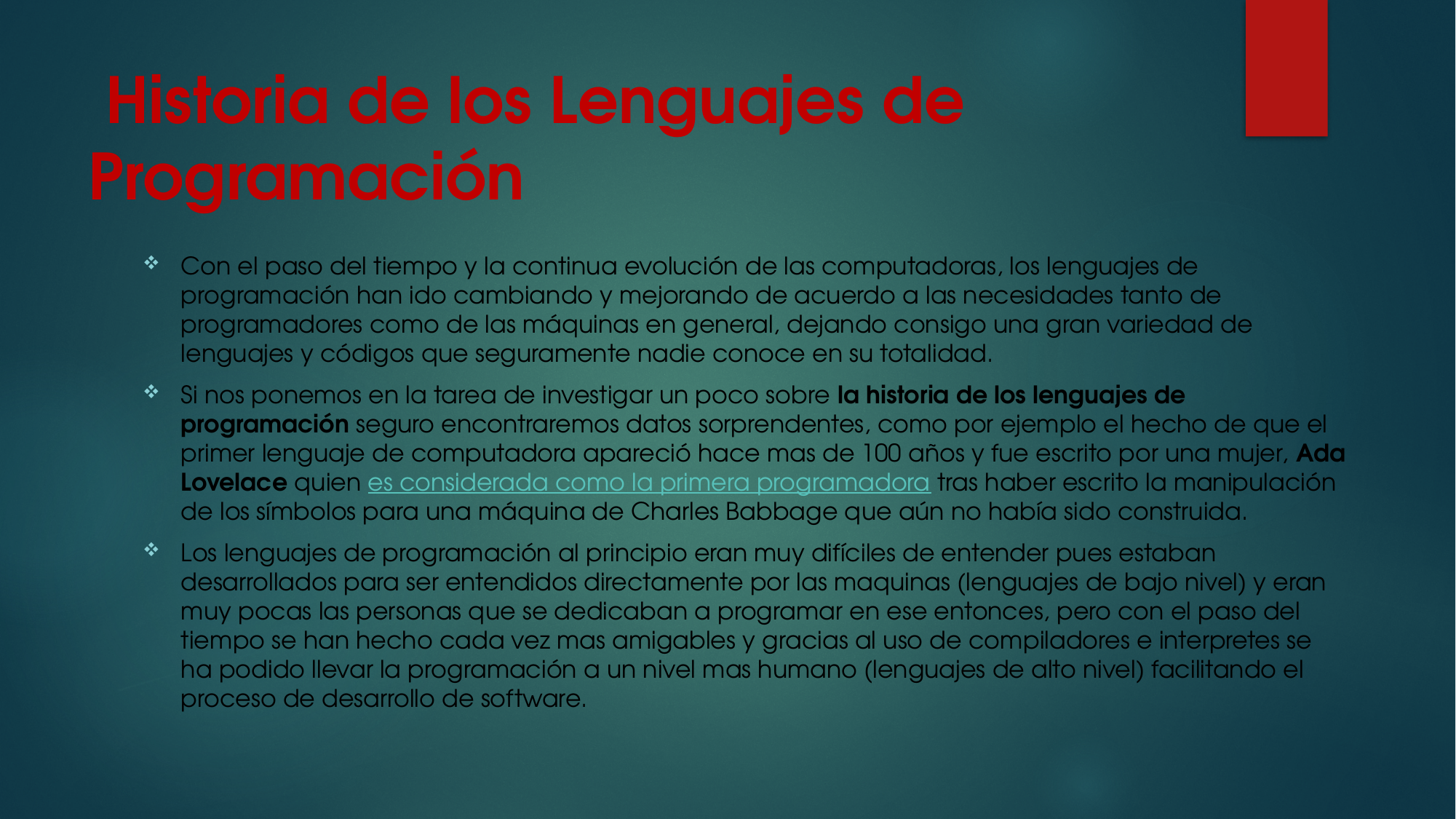

# Historia de los Lenguajes de Programación
Con el paso del tiempo y la continua evolución de las computadoras, los lenguajes de programación han ido cambiando y mejorando de acuerdo a las necesidades tanto de programadores como de las máquinas en general, dejando consigo una gran variedad de lenguajes y códigos que seguramente nadie conoce en su totalidad.
Si nos ponemos en la tarea de investigar un poco sobre la historia de los lenguajes de programación seguro encontraremos datos sorprendentes, como por ejemplo el hecho de que el primer lenguaje de computadora apareció hace mas de 100 años y fue escrito por una mujer, Ada Lovelace quien es considerada como la primera programadora tras haber escrito la manipulación de los símbolos para una máquina de Charles Babbage que aún no había sido construida.
Los lenguajes de programación al principio eran muy difíciles de entender pues estaban desarrollados para ser entendidos directamente por las maquinas (lenguajes de bajo nivel) y eran muy pocas las personas que se dedicaban a programar en ese entonces, pero con el paso del tiempo se han hecho cada vez mas amigables y gracias al uso de compiladores e interpretes se ha podido llevar la programación a un nivel mas humano (lenguajes de alto nivel) facilitando el proceso de desarrollo de software.